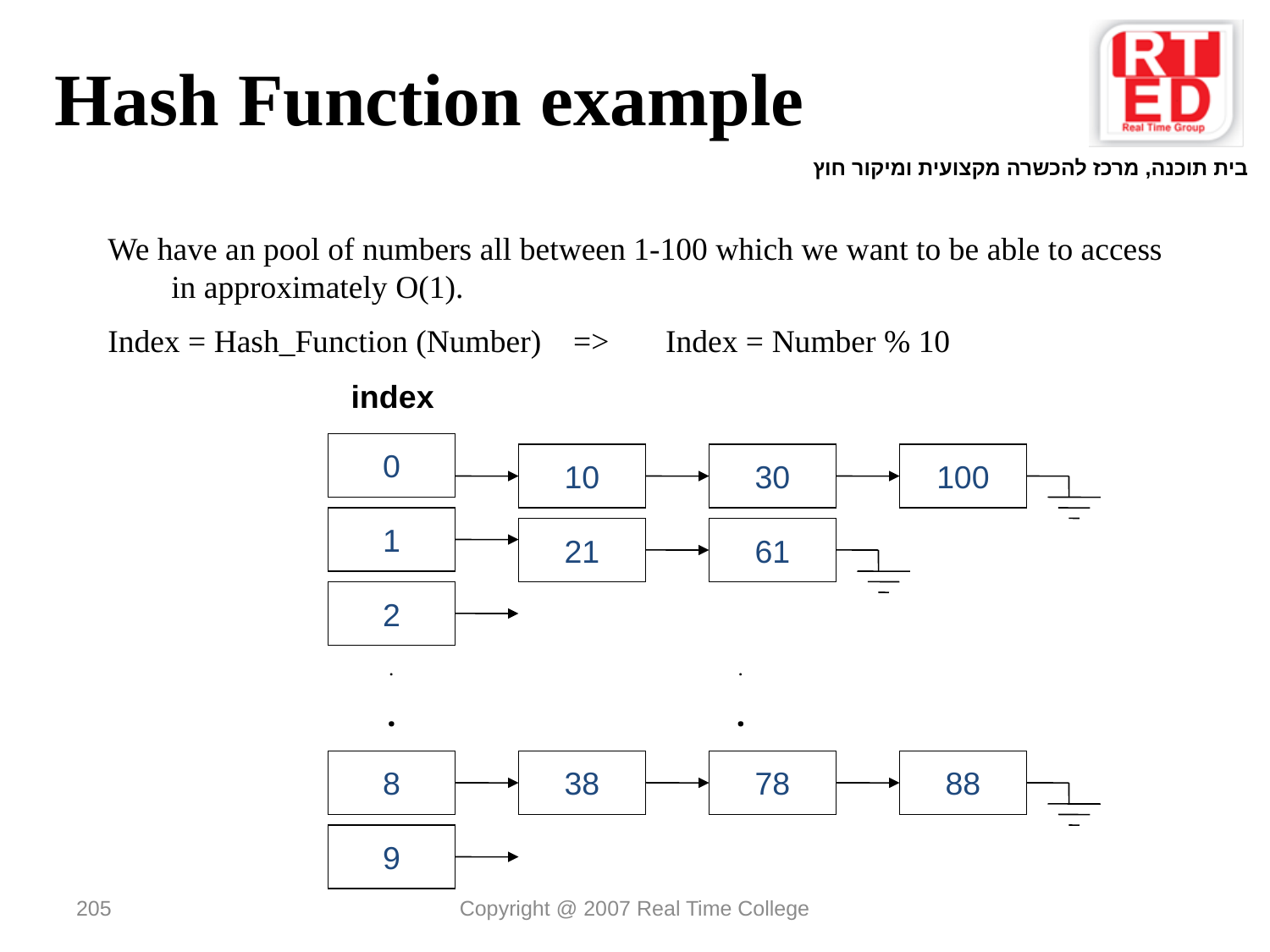

Hash Function example
We have an pool of numbers all between 1-100 which we want to be able to access in approximately O(1).
Index = Hash_Function (Number)    =>       Index = Number % 10
index
0
10
30
100

1

21
61

2

.
.
.
.
8
38
78
88

9

205
Copyright @ 2007 Real Time College